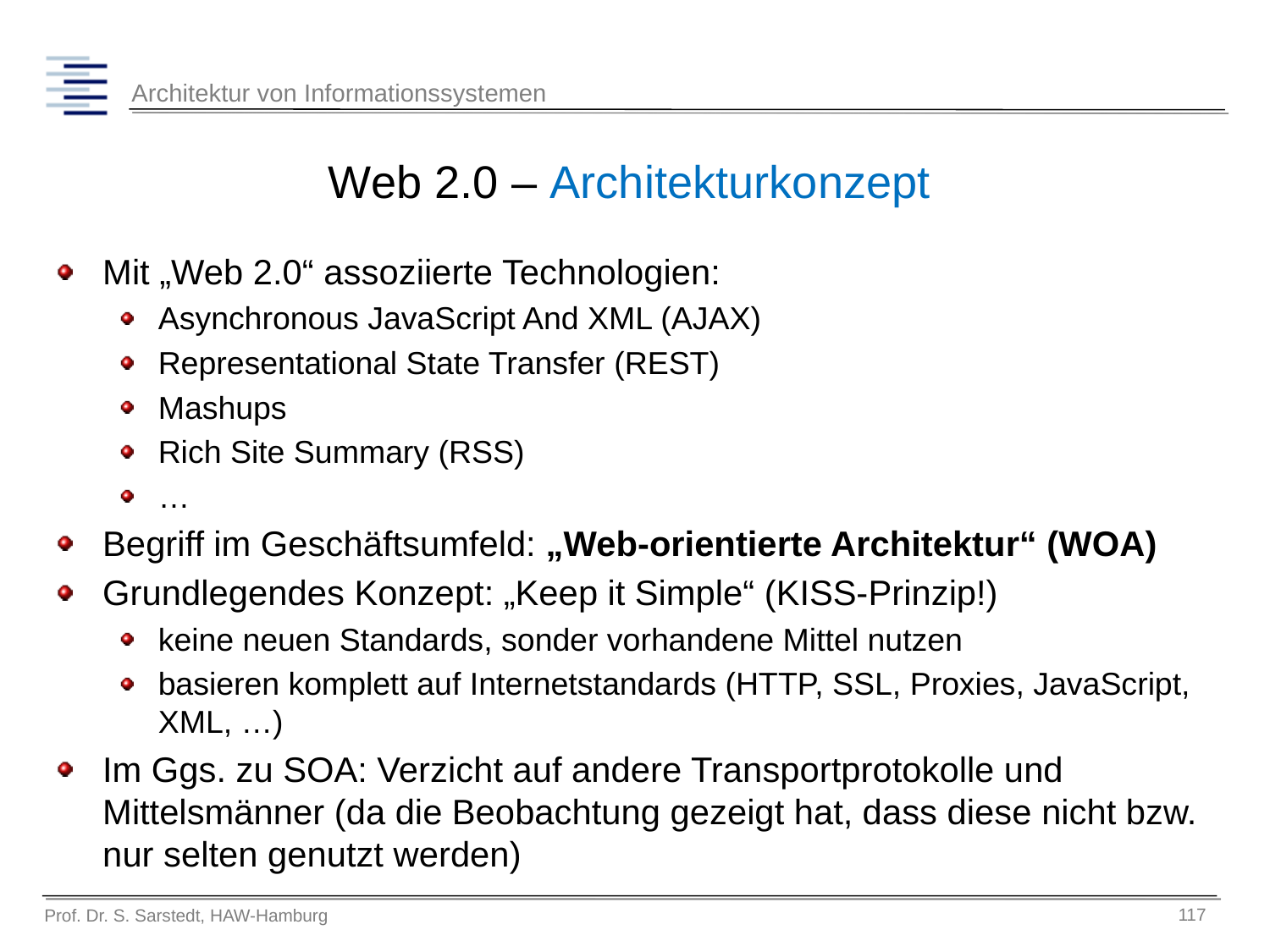

# Web 2.0 – Architekturkonzept
Mit „Web 2.0“ assoziierte Technologien:
Asynchronous JavaScript And XML (AJAX)
Representational State Transfer (REST)
Mashups
Rich Site Summary (RSS)
…
Begriff im Geschäftsumfeld: „Web-orientierte Architektur“ (WOA)
Grundlegendes Konzept: „Keep it Simple“ (KISS-Prinzip!)
keine neuen Standards, sonder vorhandene Mittel nutzen
basieren komplett auf Internetstandards (HTTP, SSL, Proxies, JavaScript,  XML, …)
Im Ggs. zu SOA: Verzicht auf andere Transportprotokolle und Mittelsmänner (da die Beobachtung gezeigt hat, dass diese nicht bzw. nur selten genutzt werden)